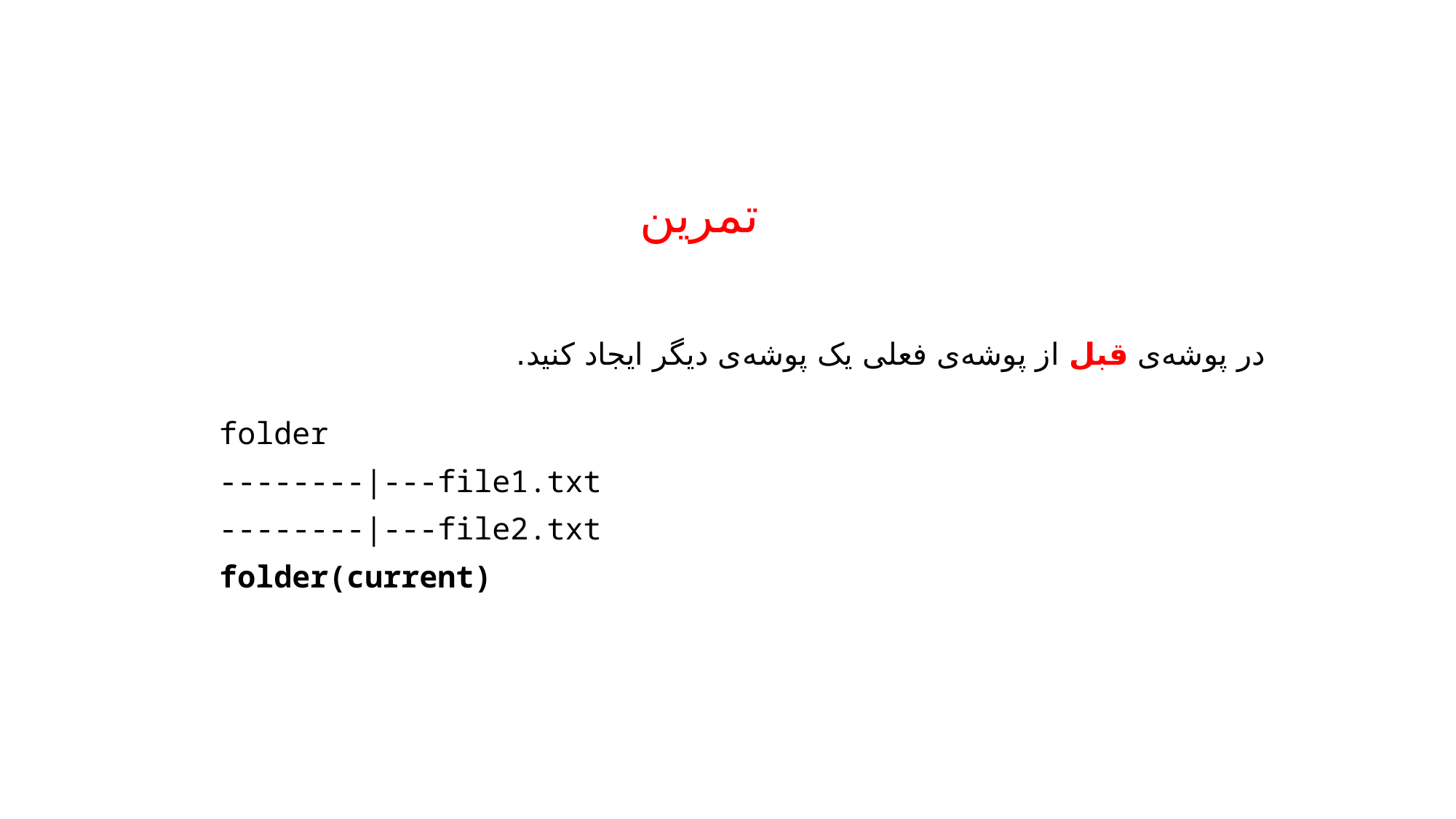

تمرین
در پوشه‌ی قبل از پوشه‌ی فعلی یک پوشه‌ی دیگر ایجاد کنید.
folder
--------|---file1.txt
--------|---file2.txt
folder(current)